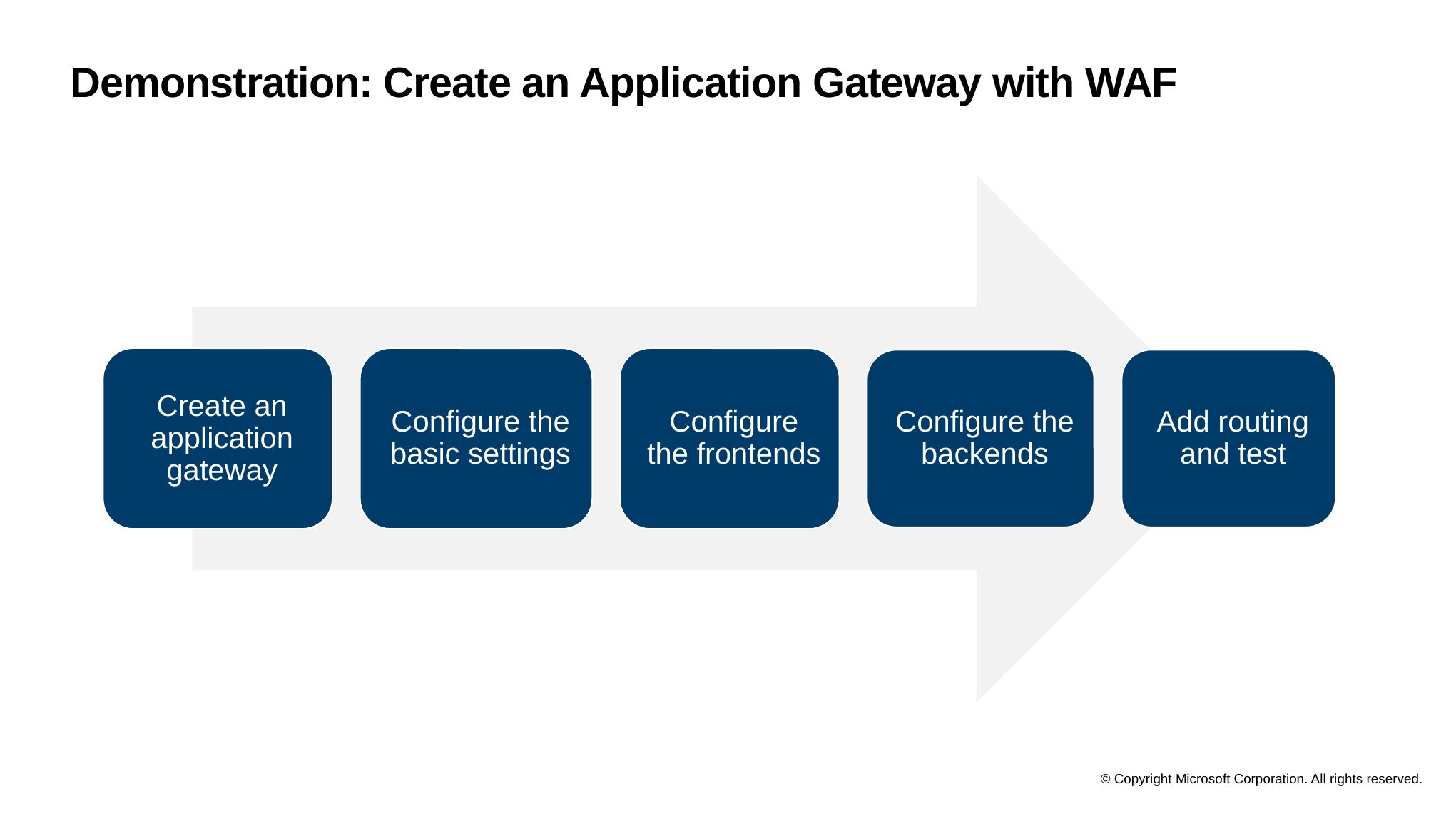

# Demonstration: Create an Application Gateway with WAF
Create an application gateway
Configure the basic settings
Configure the frontends
Configure the backends
Add routing and test